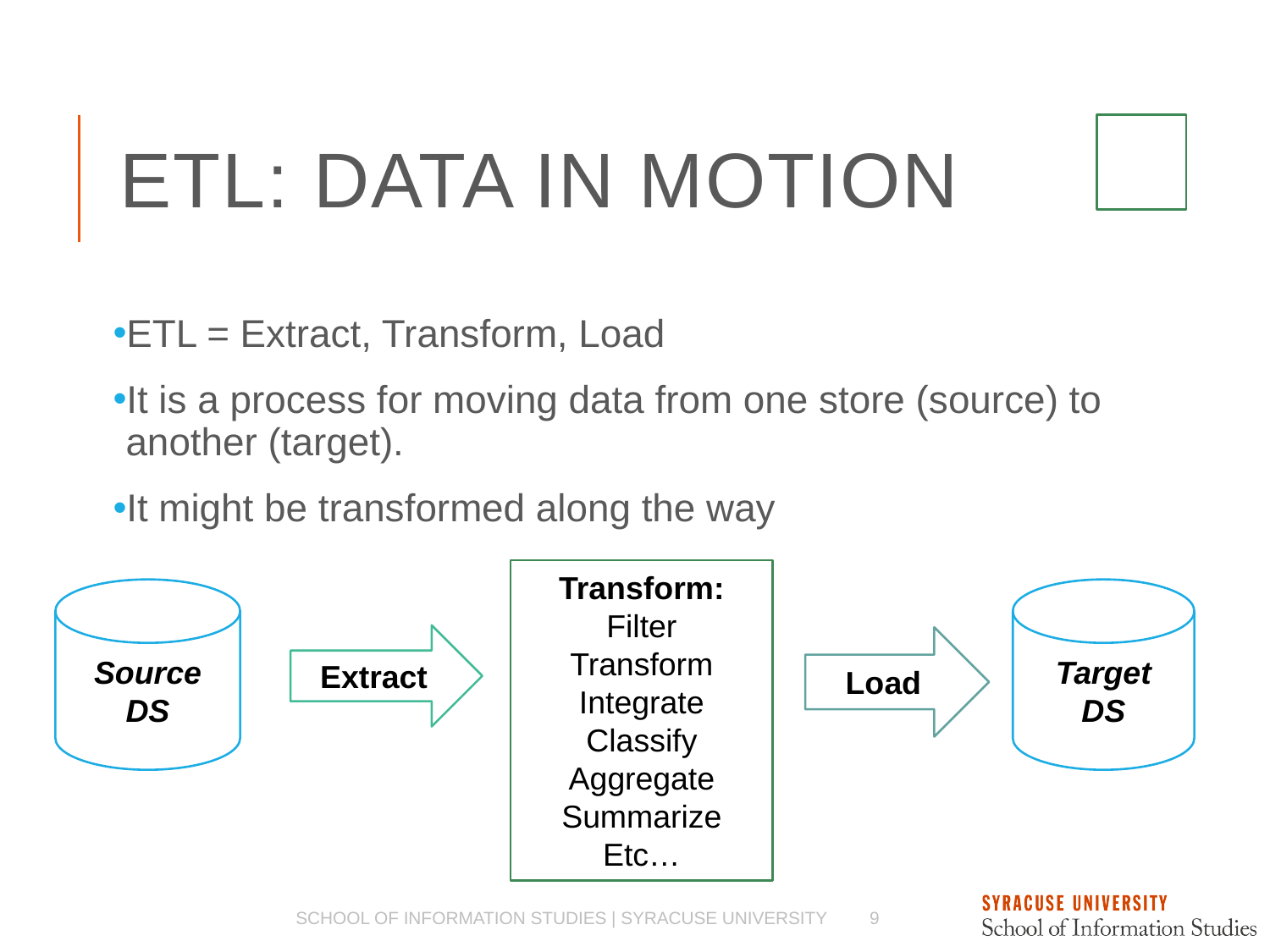

# ETL: Data In Motion

ETL = Extract, Transform, Load
It is a process for moving data from one store (source) to another (target).
It might be transformed along the way
Transform:
Filter
Transform
Integrate
Classify
Aggregate
Summarize
Etc…
Source
DS
Target
DS
Extract
Load
School of Information Studies | Syracuse University
9